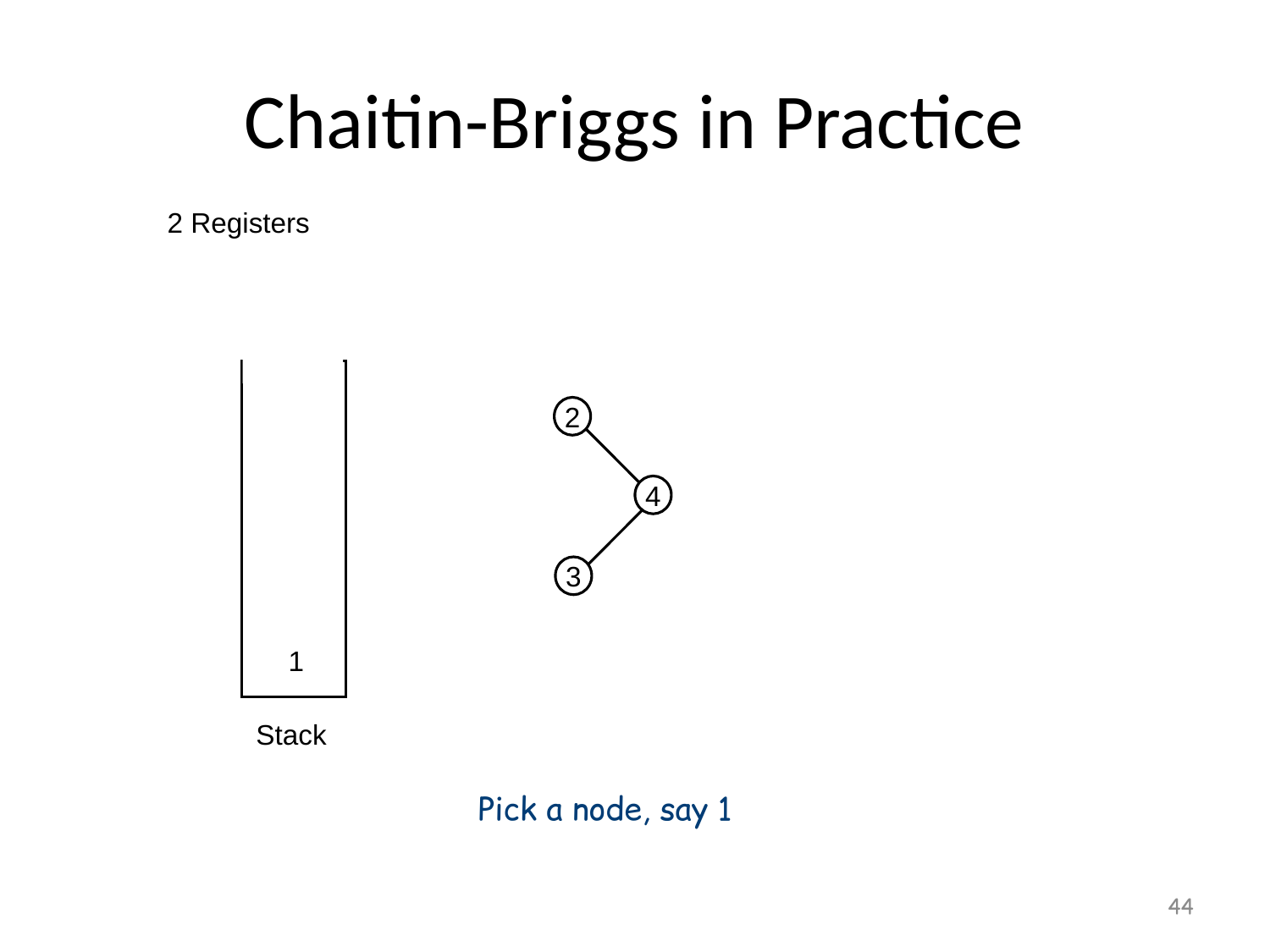

# Chaitin-Briggs in Practice
2 Registers

2

4

3
1
Stack
Pick a node, say 1
44